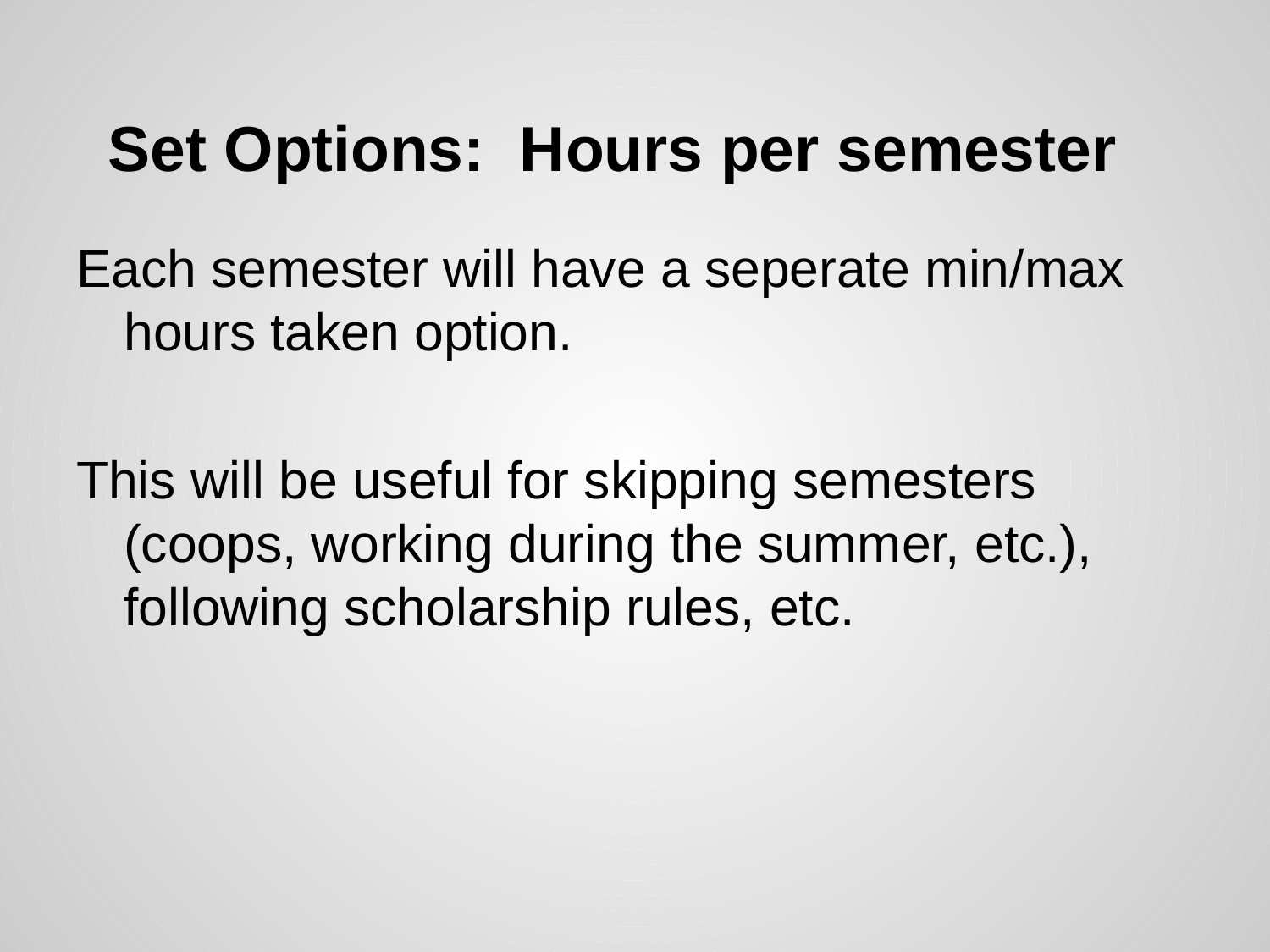

# Set Options:  Hours per semester
Each semester will have a seperate min/max hours taken option.

This will be useful for skipping semesters (coops, working during the summer, etc.), following scholarship rules, etc.